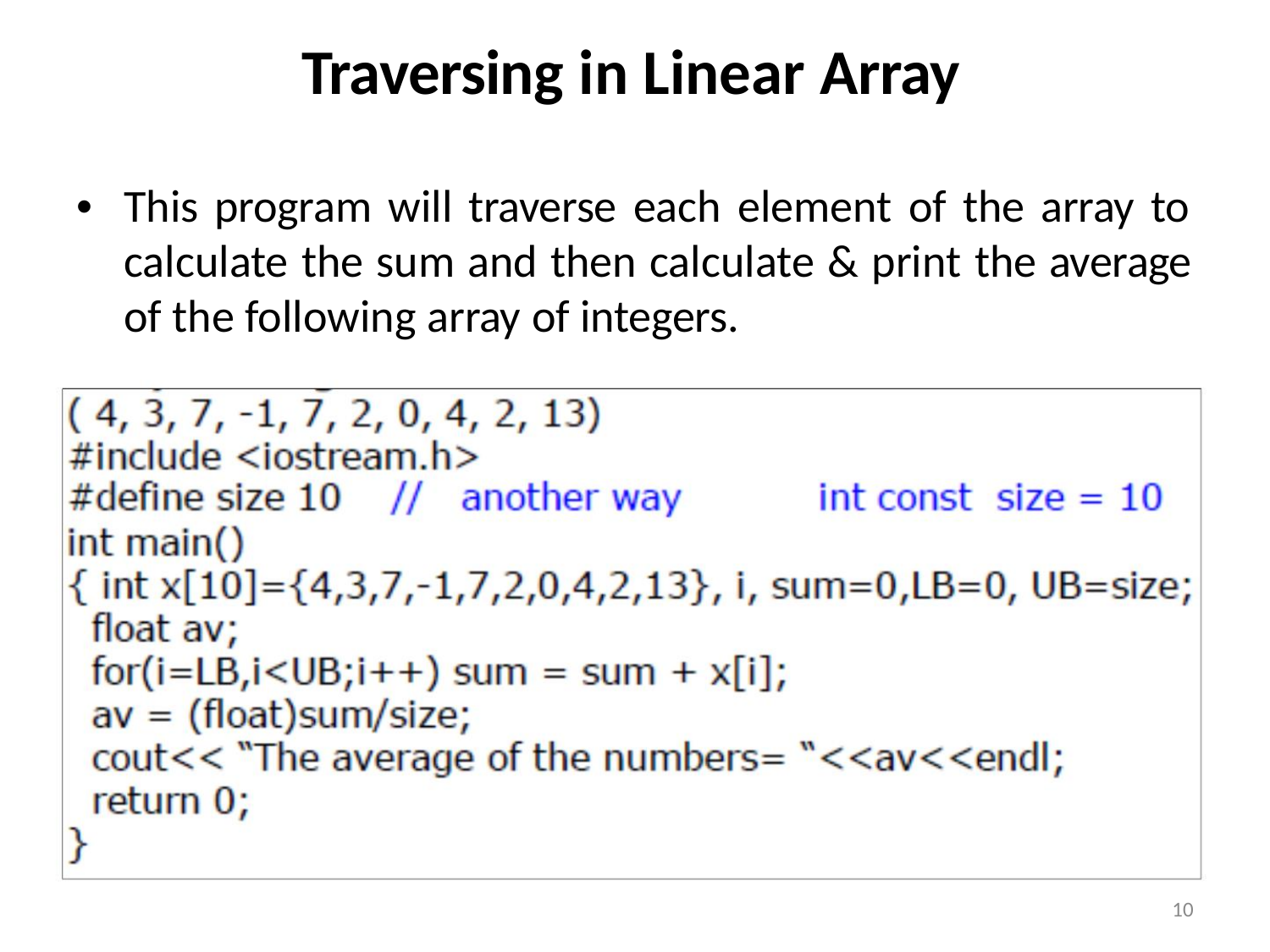

Traversing in Linear Array
• This program will traverse each element of the array to
calculate the sum and then calculate & print the average
of the following array of integers.
10